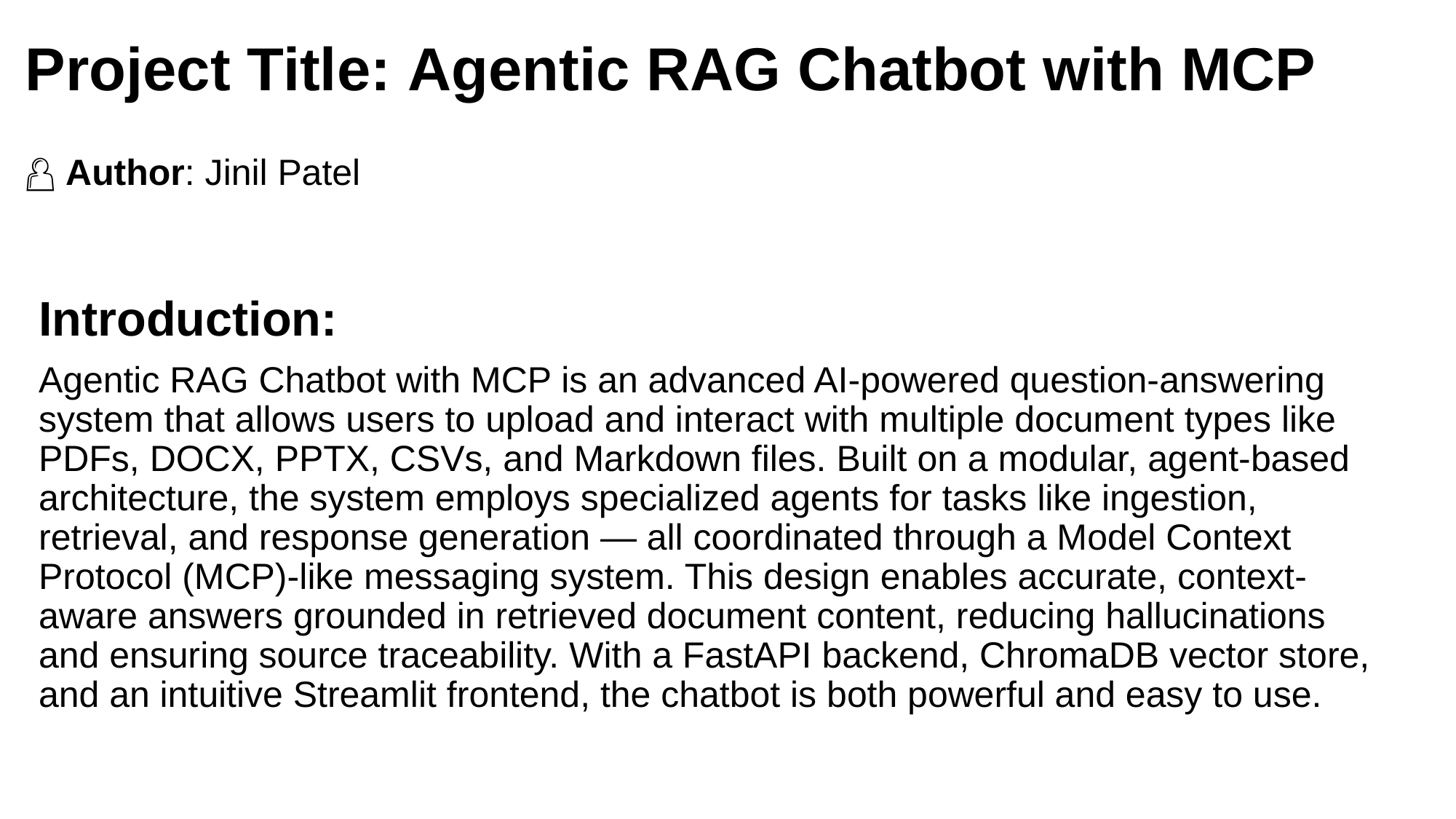

# Project Title: Agentic RAG Chatbot with MCP
👤 Author: Jinil Patel
Introduction:
Agentic RAG Chatbot with MCP is an advanced AI-powered question-answering system that allows users to upload and interact with multiple document types like PDFs, DOCX, PPTX, CSVs, and Markdown files. Built on a modular, agent-based architecture, the system employs specialized agents for tasks like ingestion, retrieval, and response generation — all coordinated through a Model Context Protocol (MCP)-like messaging system. This design enables accurate, context-aware answers grounded in retrieved document content, reducing hallucinations and ensuring source traceability. With a FastAPI backend, ChromaDB vector store, and an intuitive Streamlit frontend, the chatbot is both powerful and easy to use.